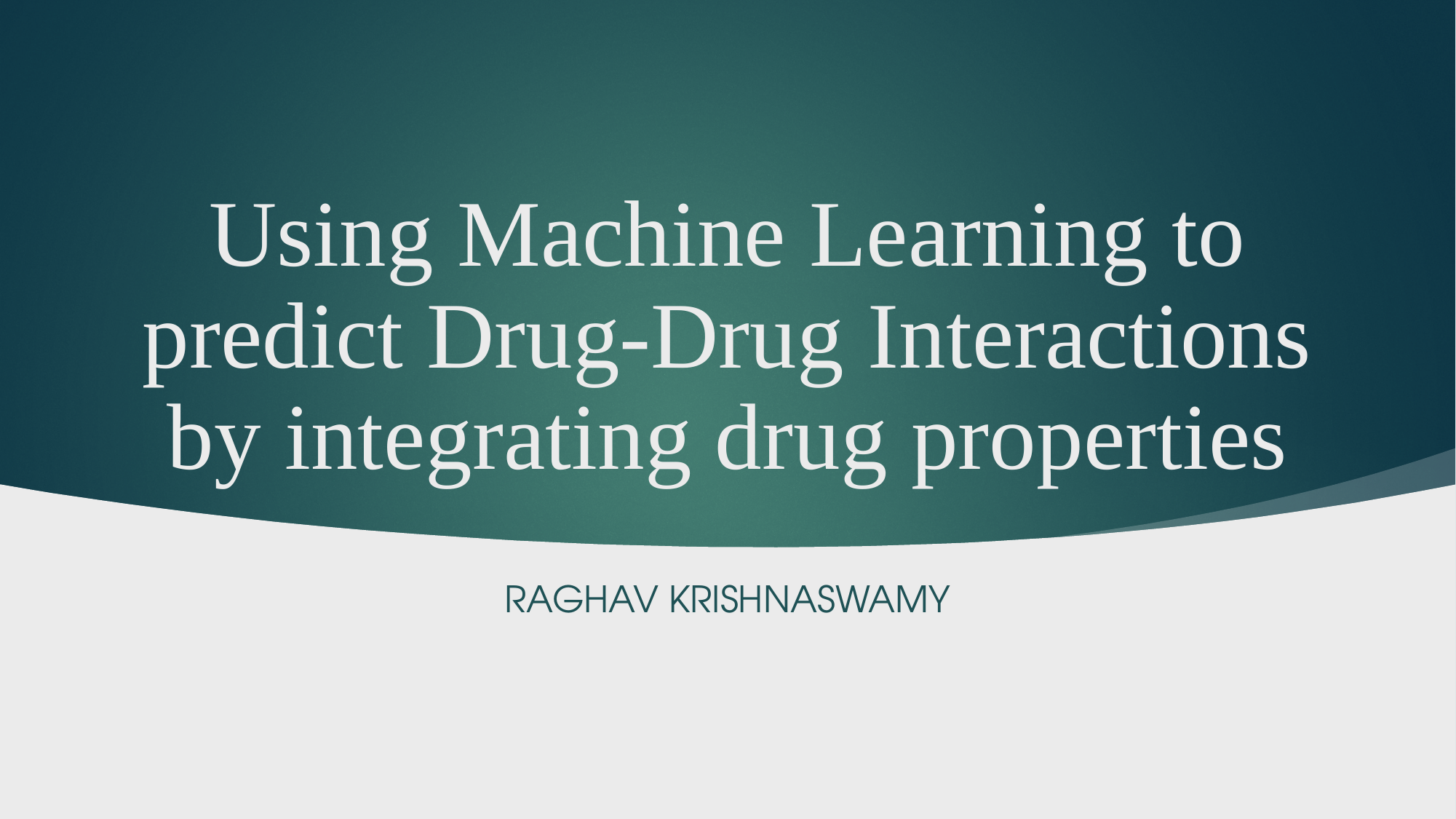

# Using Machine Learning to predict Drug-Drug Interactions by integrating drug properties

Raghav Krishnaswamy